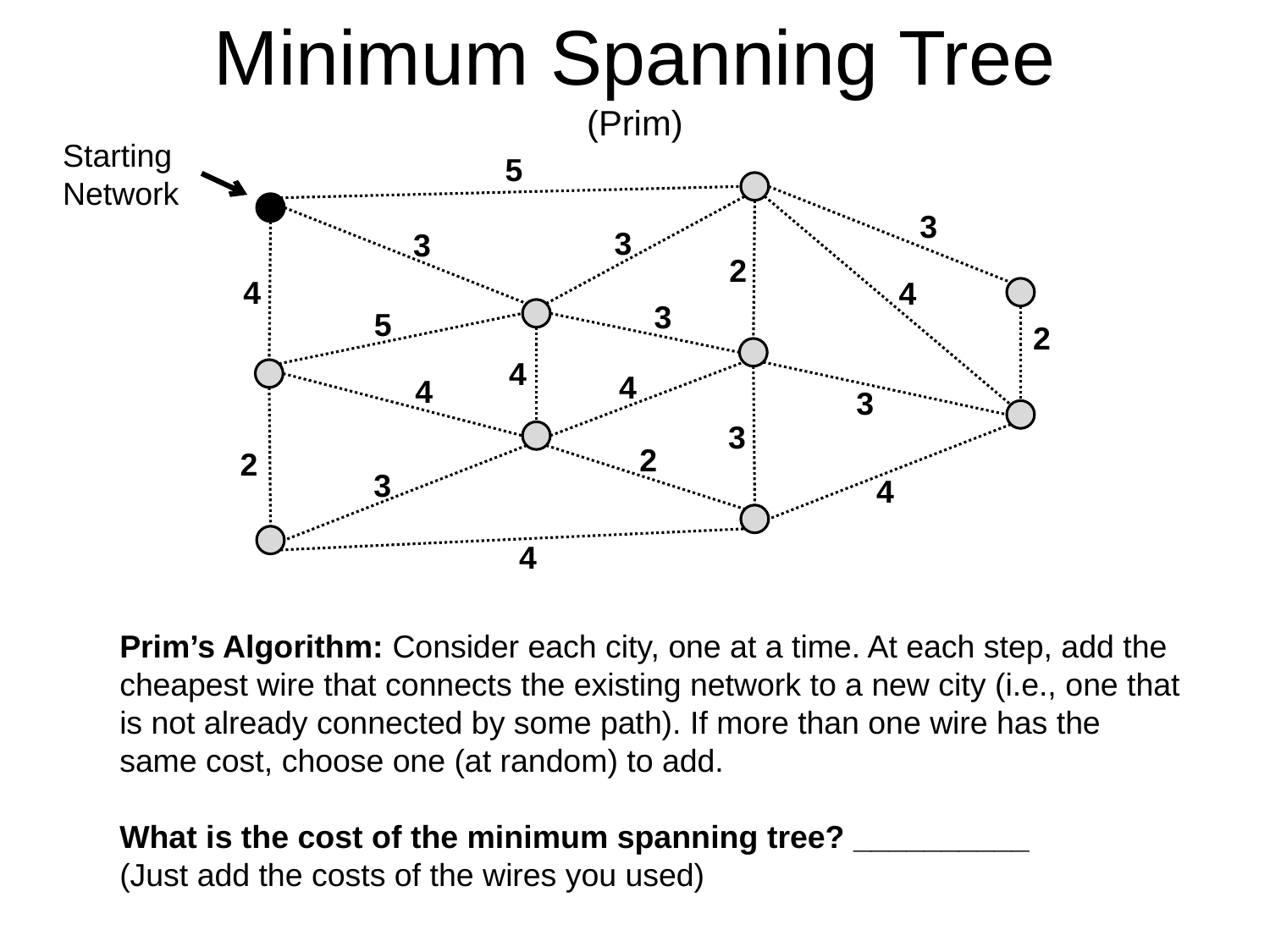

# Minimum Spanning Tree (Prim)
Starting Network
5

3
3
3
2
4
4

3
5

2

4

4
4
3

3

2
2
3
4

4
Prim’s Algorithm: Consider each city, one at a time. At each step, add the cheapest wire that connects the existing network to a new city (i.e., one that is not already connected by some path). If more than one wire has the same cost, choose one (at random) to add.

What is the cost of the minimum spanning tree? __________
(Just add the costs of the wires you used)